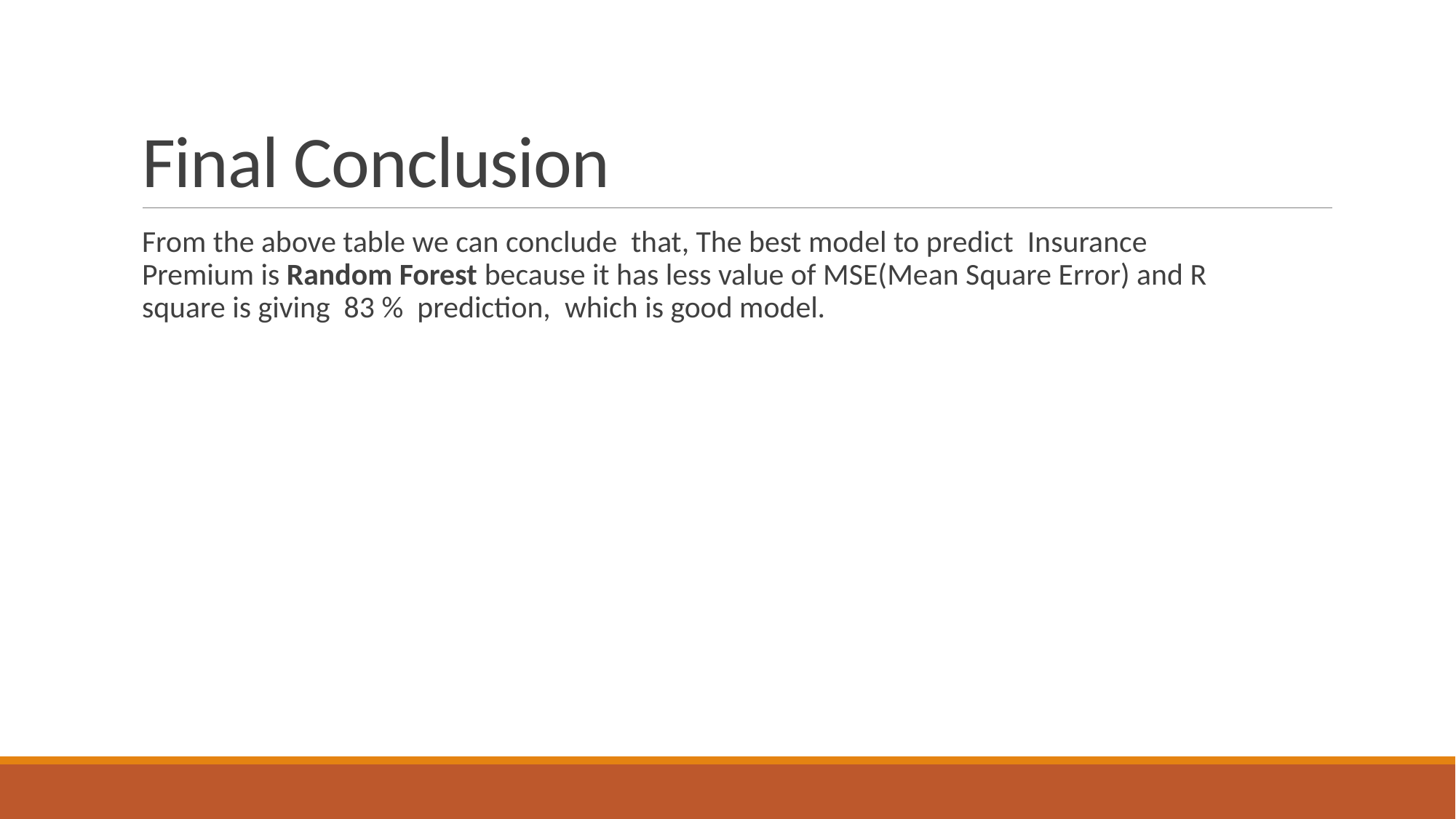

# Final Conclusion
From the above table we can conclude  that, The best model to predict  Insurance Premium is Random Forest because it has less value of MSE(Mean Square Error) and R square is giving  83 %  prediction,  which is good model.